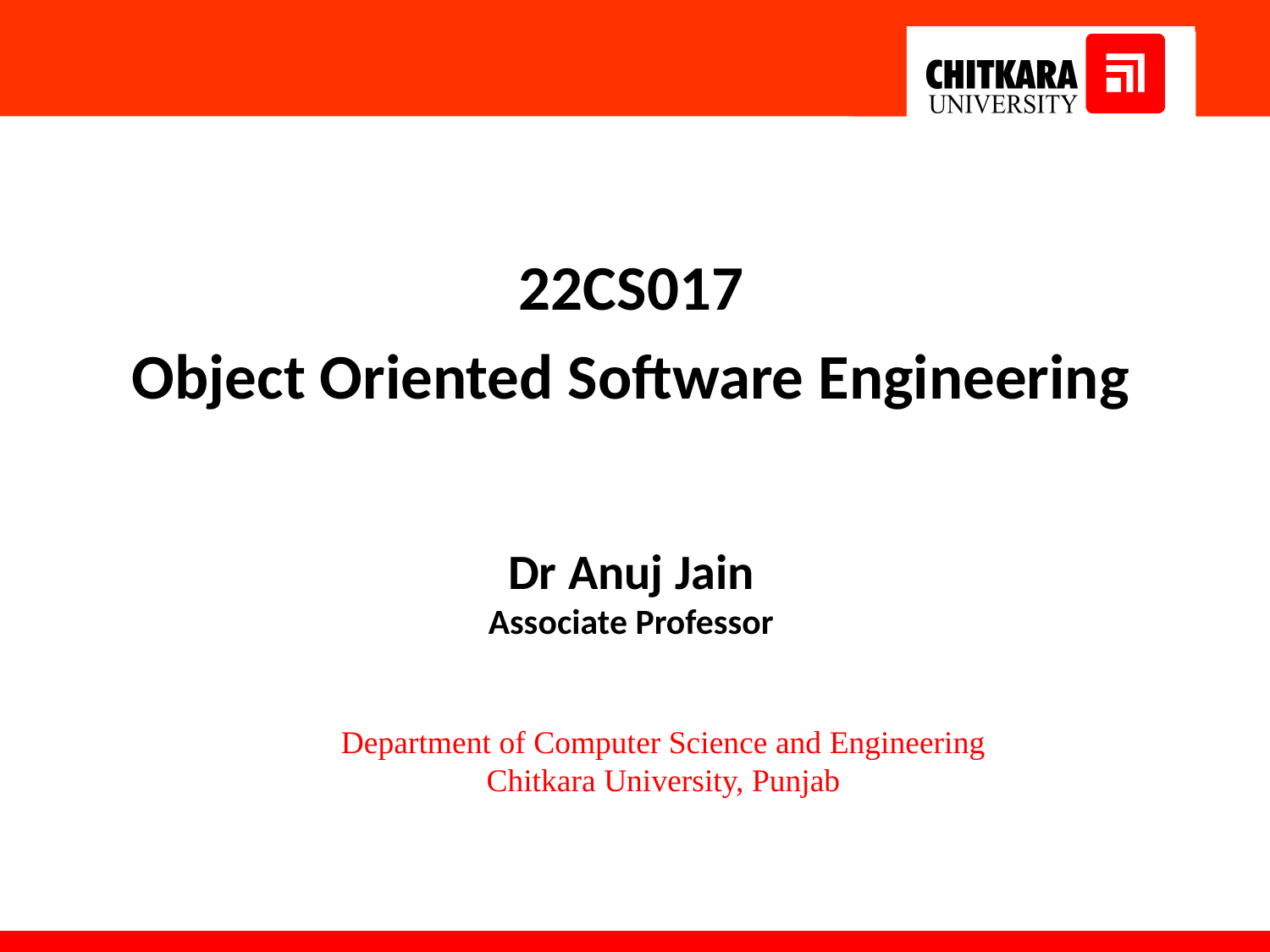

22CS017
Object Oriented Software Engineering

Dr Anuj Jain
Associate Professor
Department of Computer Science and Engineering
Chitkara University, Punjab